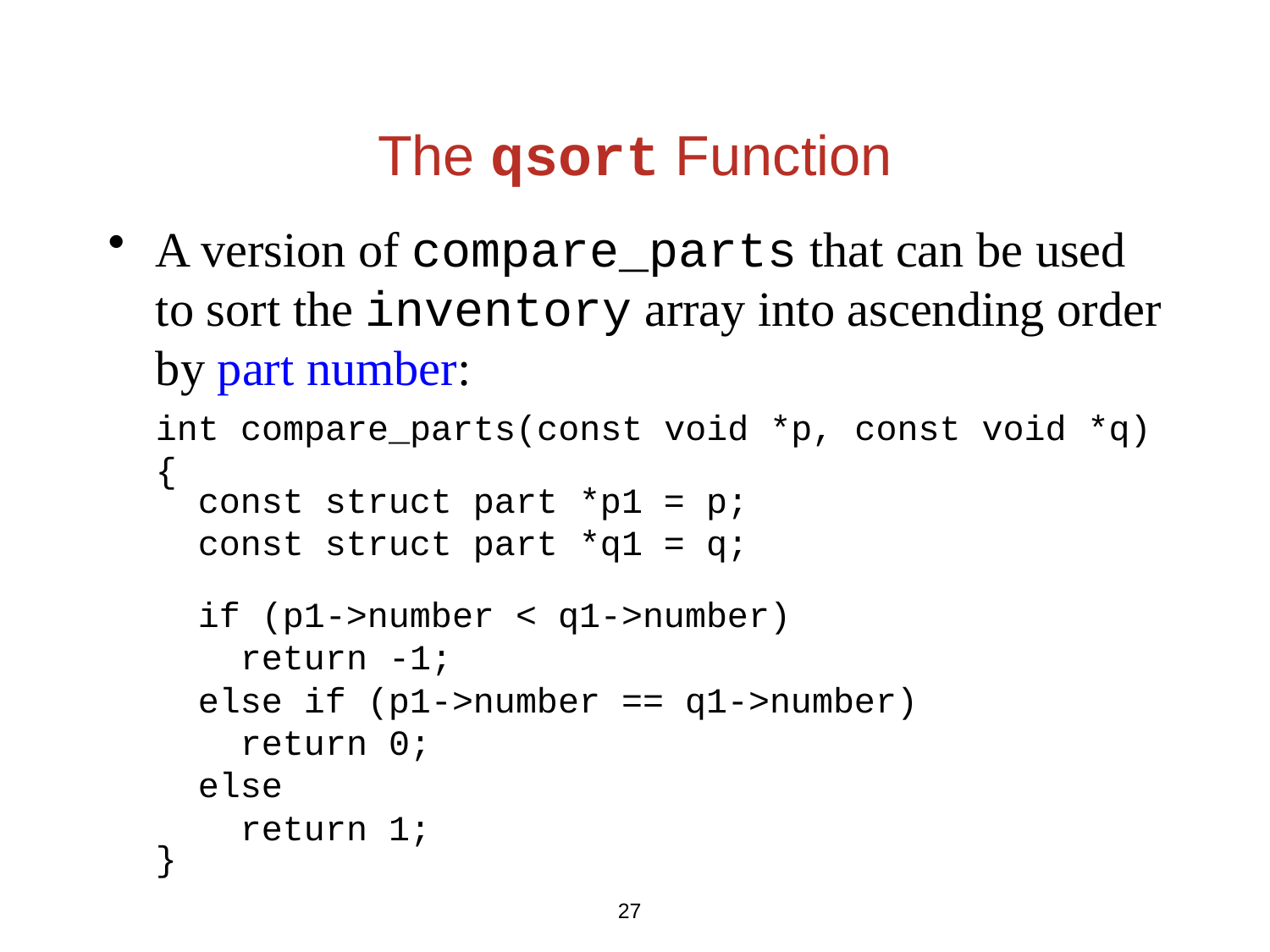

The qsort Function
A version of compare_parts that can be used to sort the inventory array into ascending order by part number:
	int compare_parts(const void *p, const void *q)
	{
	  const struct part *p1 = p;
	  const struct part *q1 = q;

	  if (p1->number < q1->number)
	    return -1;
	  else if (p1->number == q1->number)
	    return 0;
	  else
	    return 1;
	}
27